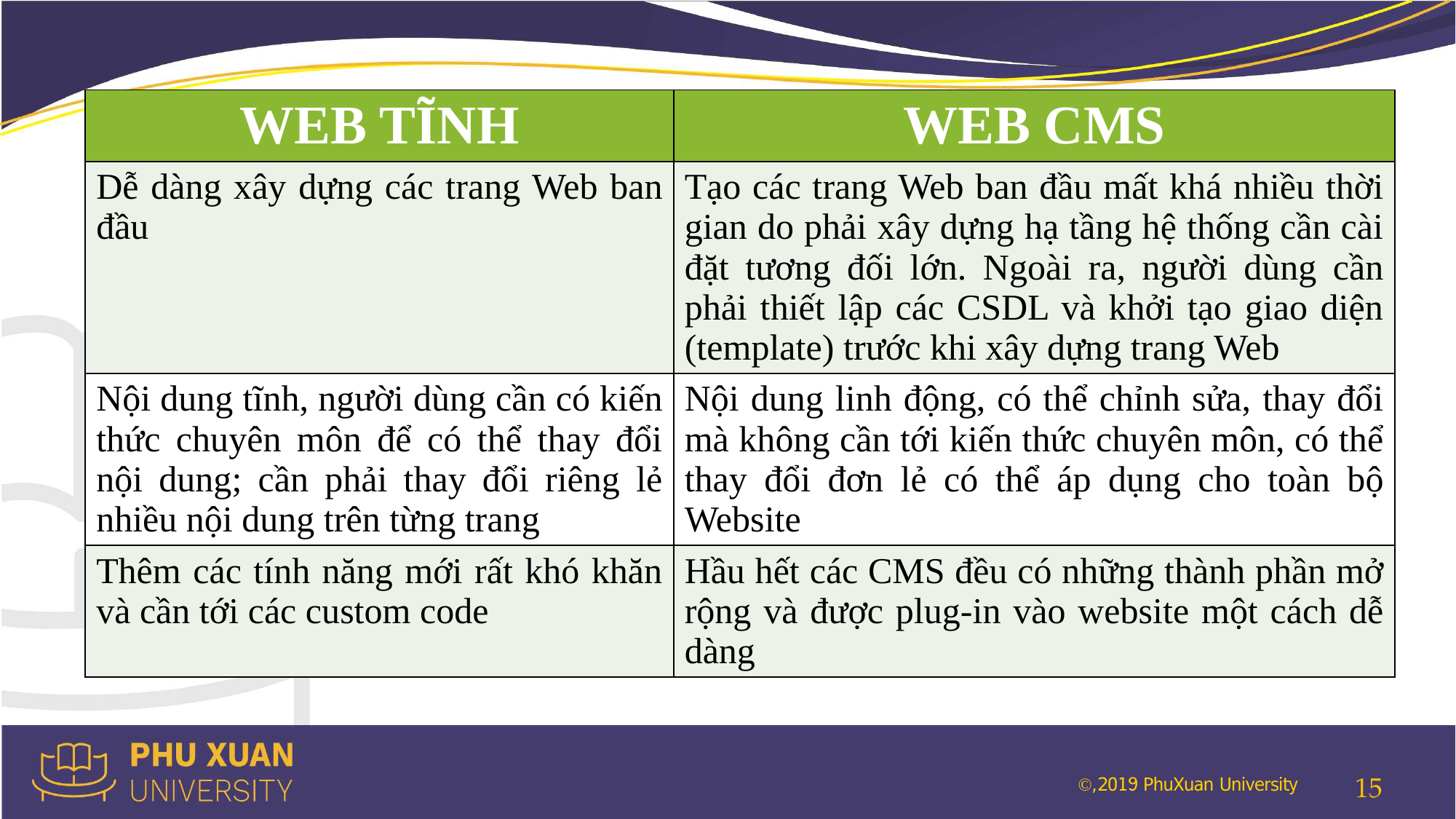

| WEB TĨNH | WEB CMS |
| --- | --- |
| Dễ dàng xây dựng các trang Web ban đầu | Tạo các trang Web ban đầu mất khá nhiều thời gian do phải xây dựng hạ tầng hệ thống cần cài đặt tương đối lớn. Ngoài ra, người dùng cần phải thiết lập các CSDL và khởi tạo giao diện (template) trước khi xây dựng trang Web |
| Nội dung tĩnh, người dùng cần có kiến thức chuyên môn để có thể thay đổi nội dung; cần phải thay đổi riêng lẻ nhiều nội dung trên từng trang | Nội dung linh động, có thể chỉnh sửa, thay đổi mà không cần tới kiến thức chuyên môn, có thể thay đổi đơn lẻ có thể áp dụng cho toàn bộ Website |
| Thêm các tính năng mới rất khó khăn và cần tới các custom code | Hầu hết các CMS đều có những thành phần mở rộng và được plug-in vào website một cách dễ dàng |
15